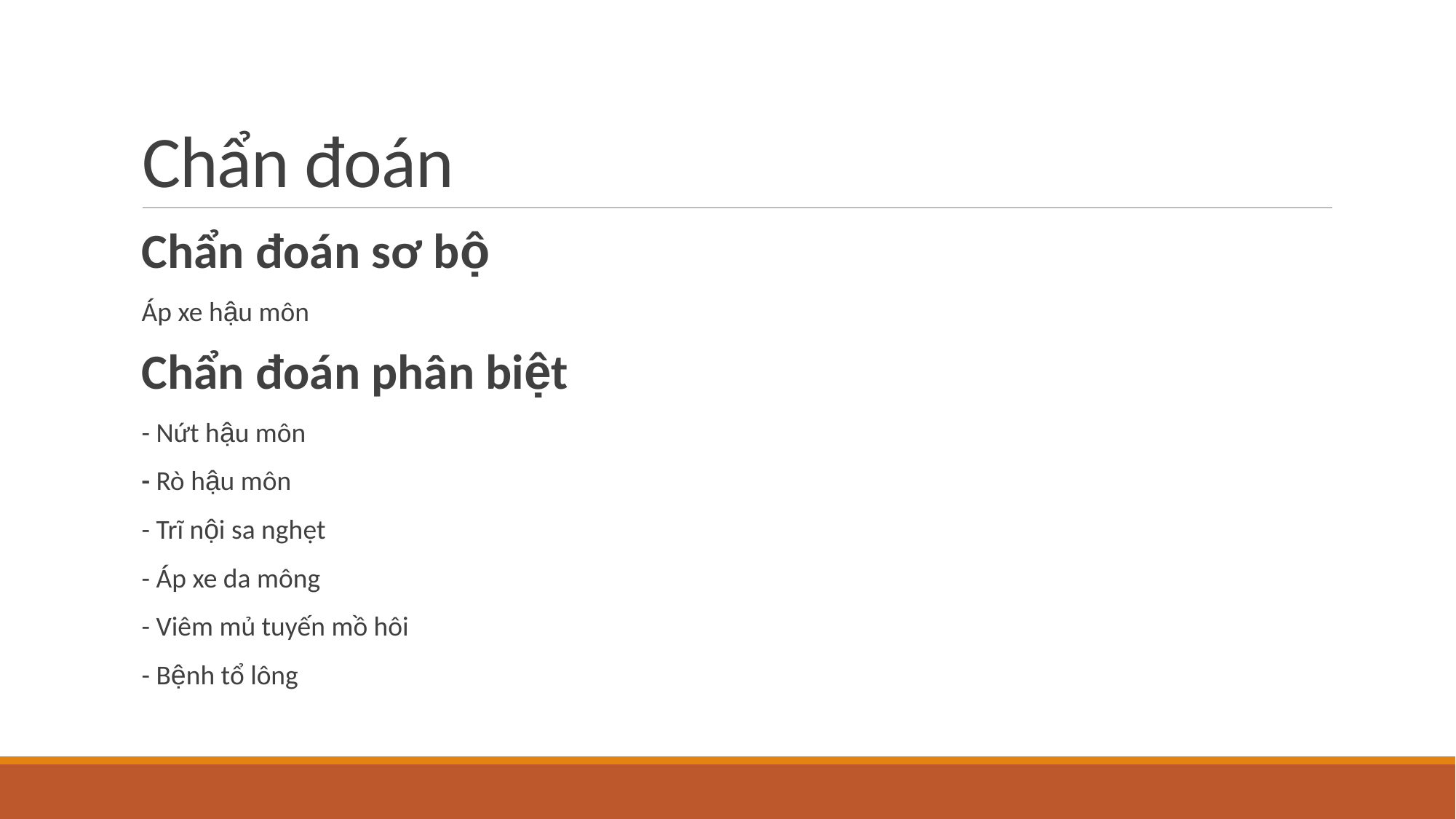

# Chẩn đoán
Chẩn đoán sơ bộ
Áp xe hậu môn
Chẩn đoán phân biệt
- Nứt hậu môn
- Rò hậu môn
- Trĩ nội sa nghẹt
- Áp xe da mông
- Viêm mủ tuyến mồ hôi
- Bệnh tổ lông